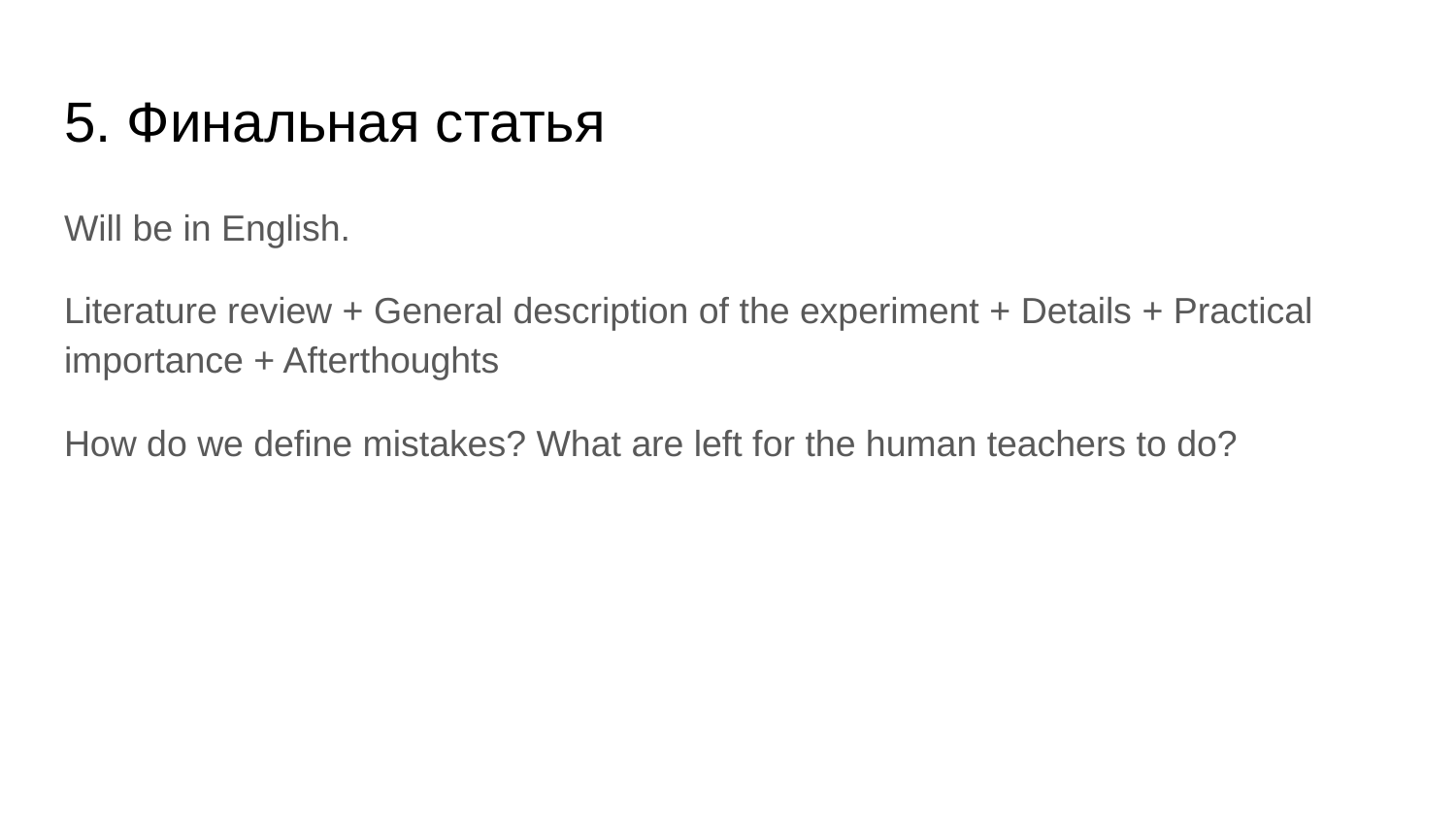

# 5. Финальная статья
Will be in English.
Literature review + General description of the experiment + Details + Practical importance + Afterthoughts
How do we define mistakes? What are left for the human teachers to do?